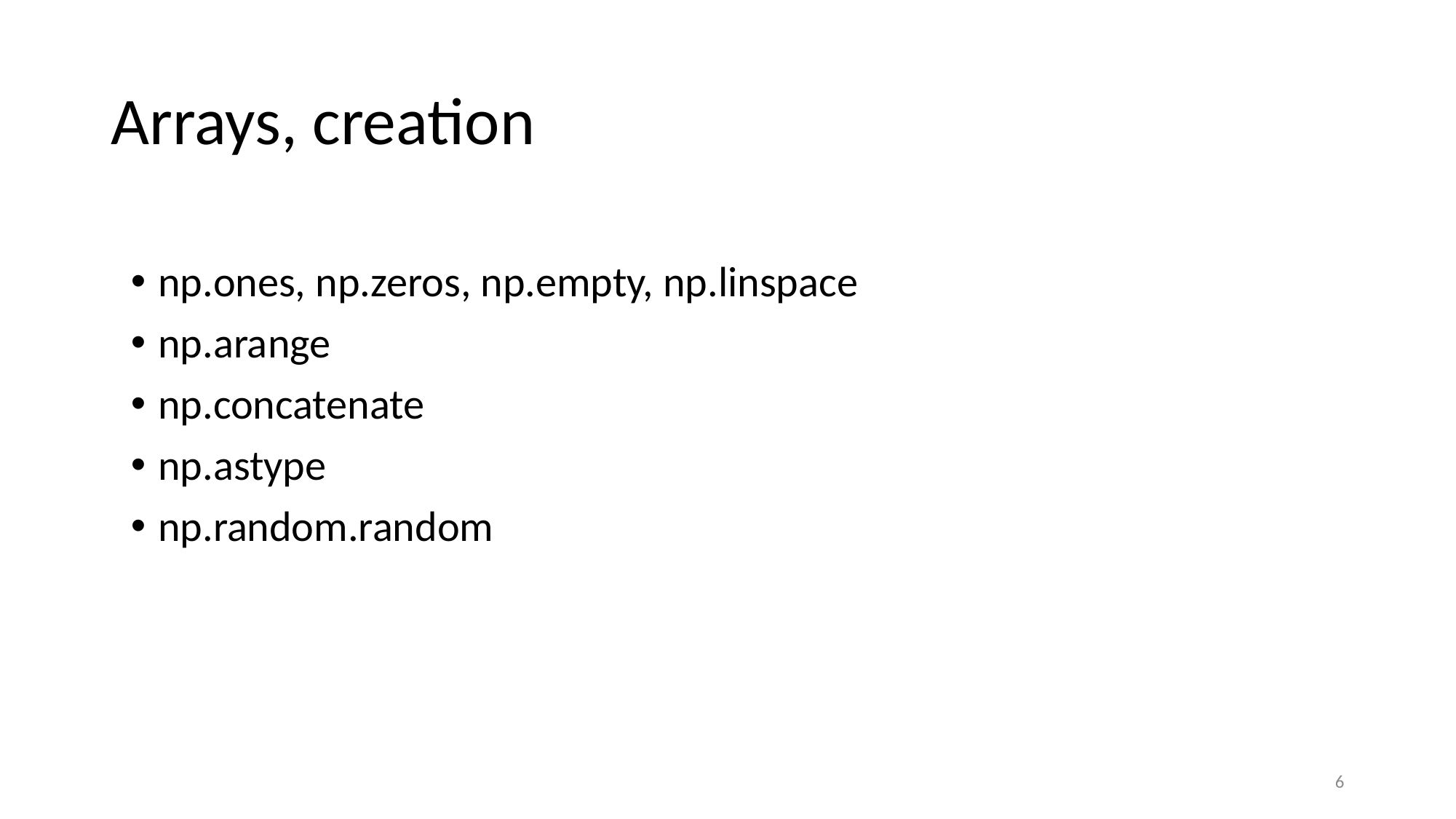

# Arrays, creation
np.ones, np.zeros, np.empty, np.linspace
np.arange
np.concatenate
np.astype
np.random.random
6